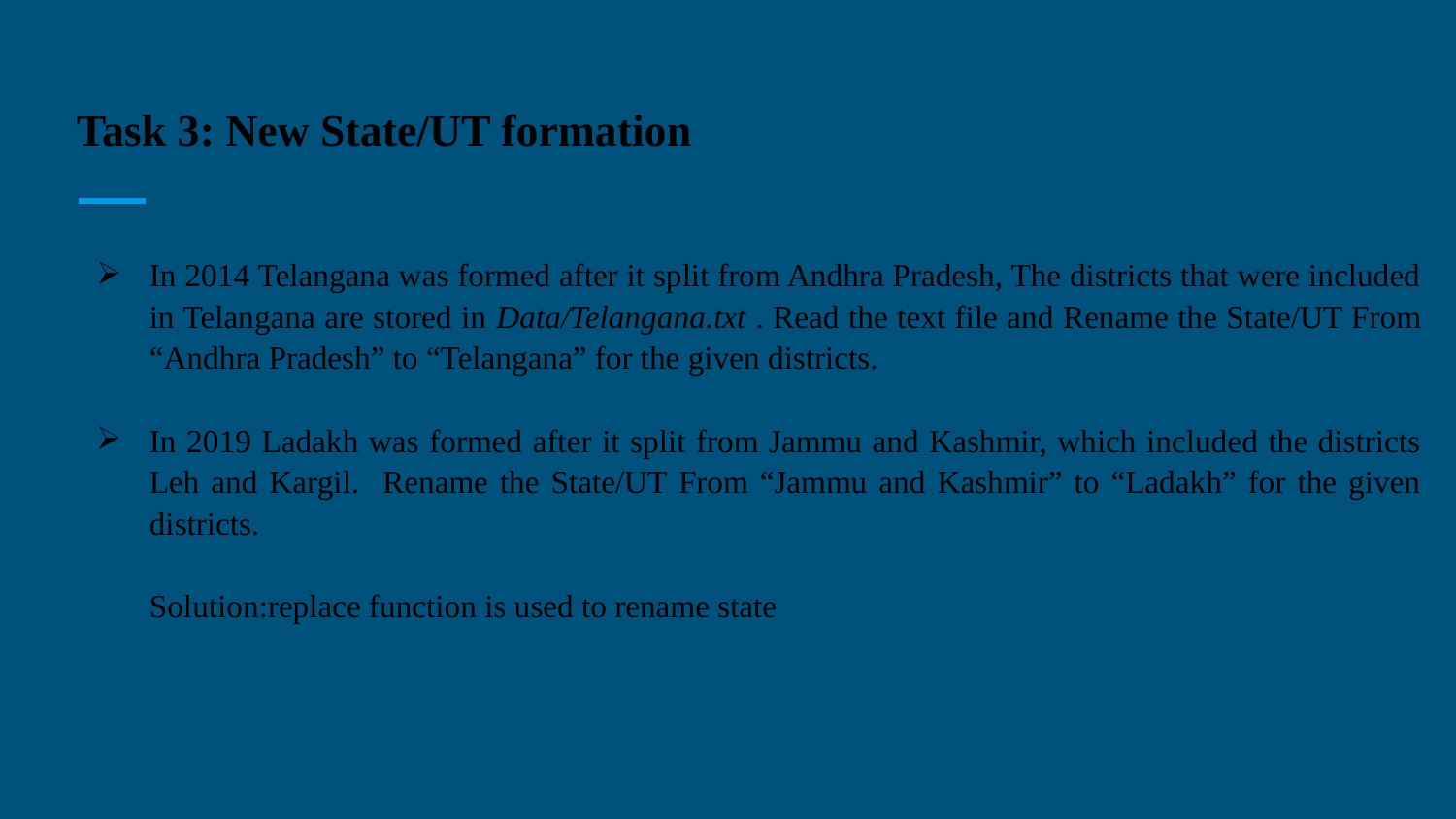

# Task 3: New State/UT formation

In 2014 Telangana was formed after it split from Andhra Pradesh, The districts that were included in Telangana are stored in Data/Telangana.txt . Read the text file and Rename the State/UT From “Andhra Pradesh” to “Telangana” for the given districts.

In 2019 Ladakh was formed after it split from Jammu and Kashmir, which included the districts Leh and Kargil.  Rename the State/UT From “Jammu and Kashmir” to “Ladakh” for the given districts.

Solution:replace function is used to rename state